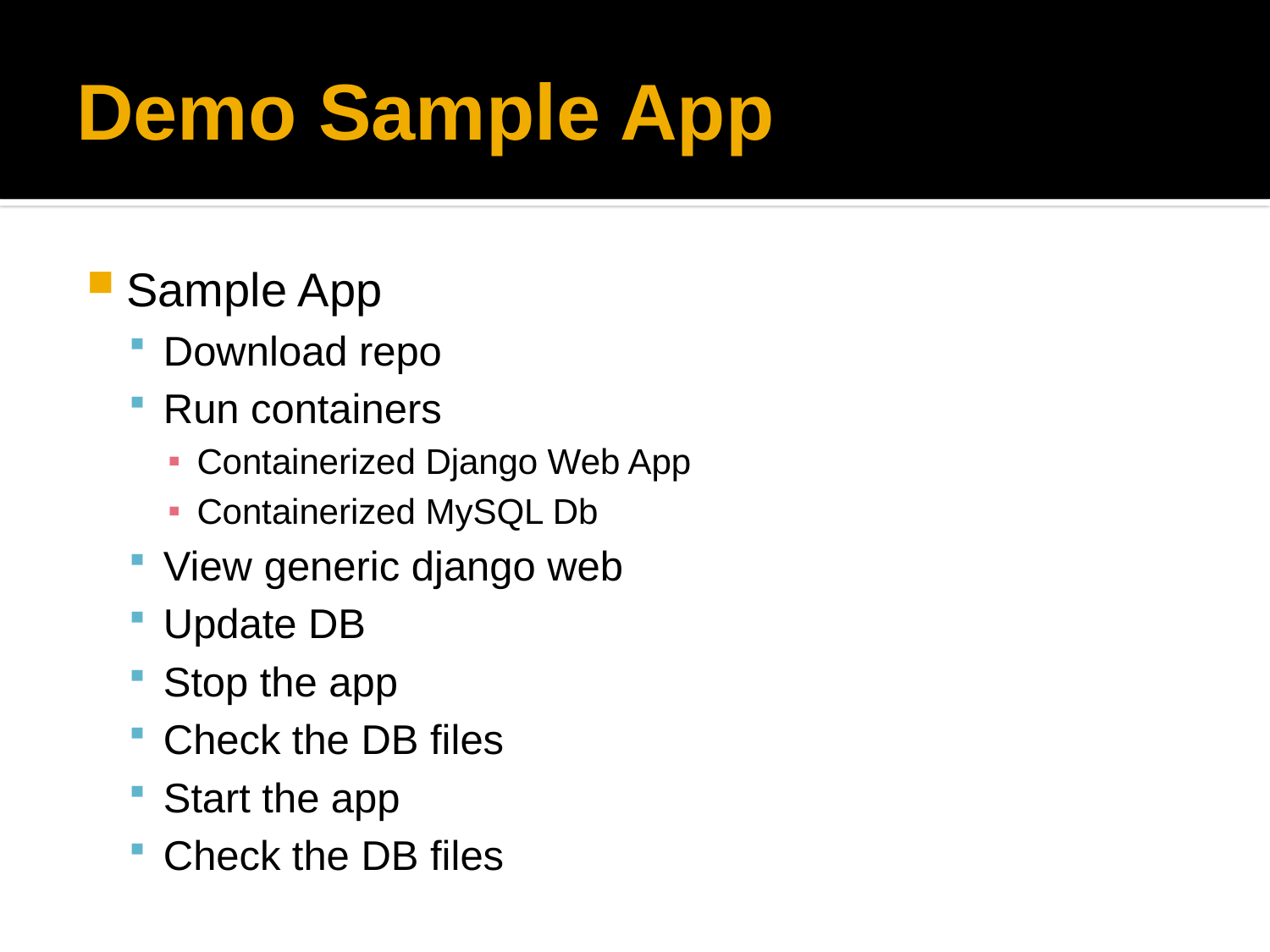

# Demo Sample App
Sample App
Download repo
Run containers
Containerized Django Web App
Containerized MySQL Db
View generic django web
Update DB
Stop the app
Check the DB files
Start the app
Check the DB files